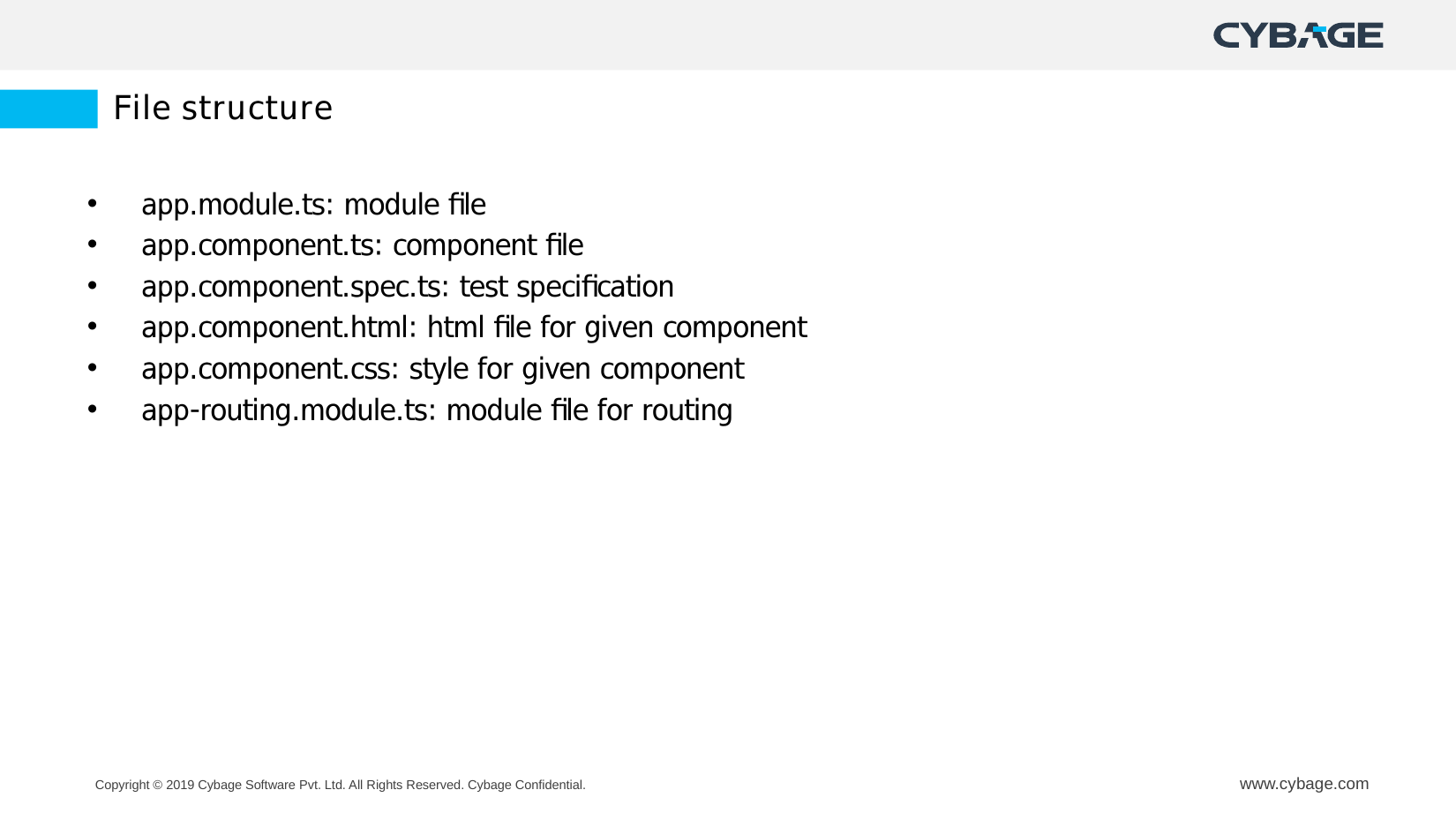

# File structure
app.module.ts: module file
app.component.ts: component file
app.component.spec.ts: test specification
app.component.html: html file for given component
app.component.css: style for given component
app-routing.module.ts: module file for routing